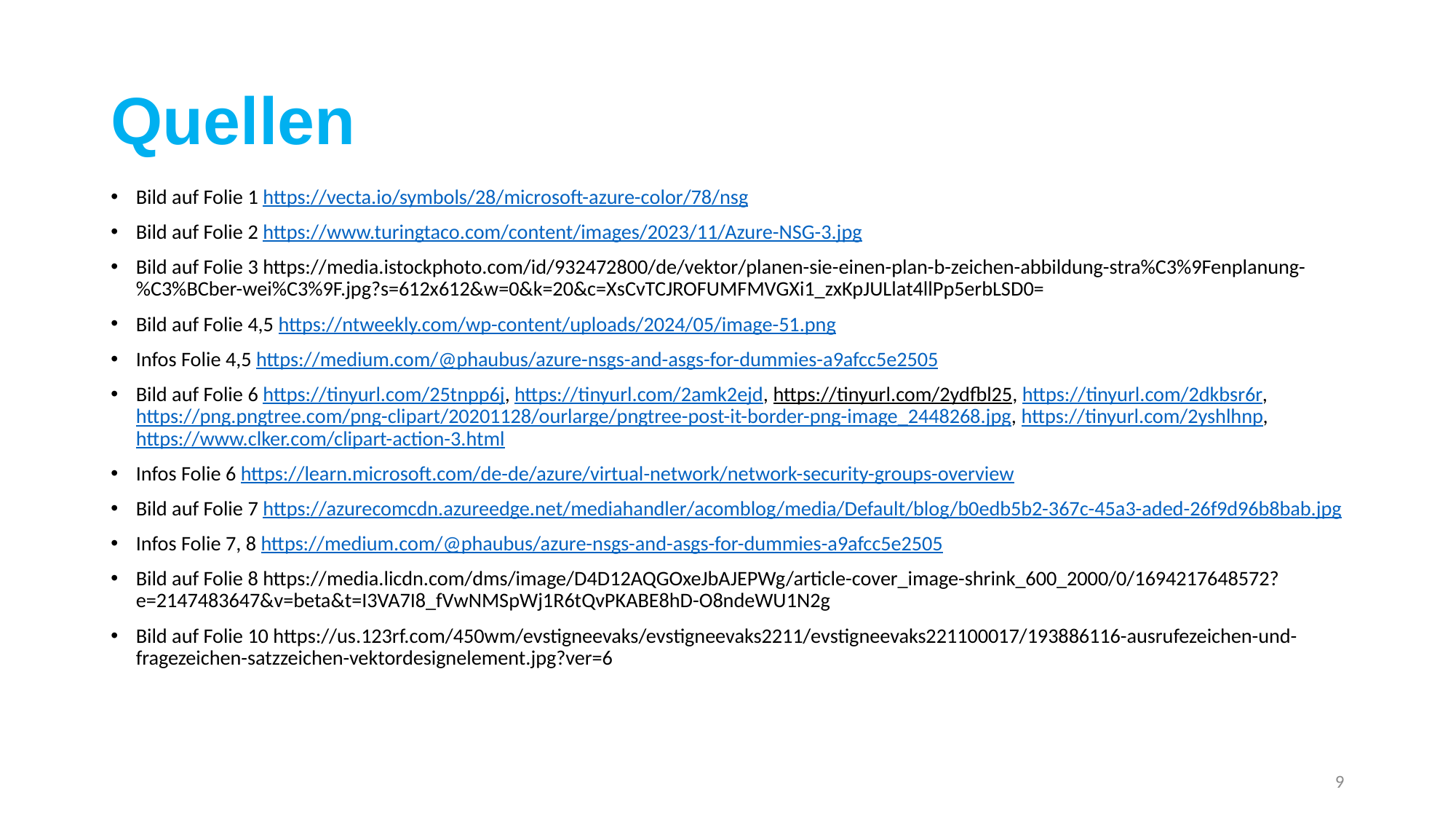

# Quellen
Bild auf Folie 1 https://vecta.io/symbols/28/microsoft-azure-color/78/nsg
Bild auf Folie 2 https://www.turingtaco.com/content/images/2023/11/Azure-NSG-3.jpg
Bild auf Folie 3 https://media.istockphoto.com/id/932472800/de/vektor/planen-sie-einen-plan-b-zeichen-abbildung-stra%C3%9Fenplanung-%C3%BCber-wei%C3%9F.jpg?s=612x612&w=0&k=20&c=XsCvTCJROFUMFMVGXi1_zxKpJULlat4llPp5erbLSD0=
Bild auf Folie 4,5 https://ntweekly.com/wp-content/uploads/2024/05/image-51.png
Infos Folie 4,5 https://medium.com/@phaubus/azure-nsgs-and-asgs-for-dummies-a9afcc5e2505
Bild auf Folie 6 https://tinyurl.com/25tnpp6j, https://tinyurl.com/2amk2ejd, https://tinyurl.com/2ydfbl25, https://tinyurl.com/2dkbsr6r, https://png.pngtree.com/png-clipart/20201128/ourlarge/pngtree-post-it-border-png-image_2448268.jpg, https://tinyurl.com/2yshlhnp, https://www.clker.com/clipart-action-3.html
Infos Folie 6 https://learn.microsoft.com/de-de/azure/virtual-network/network-security-groups-overview
Bild auf Folie 7 https://azurecomcdn.azureedge.net/mediahandler/acomblog/media/Default/blog/b0edb5b2-367c-45a3-aded-26f9d96b8bab.jpg
Infos Folie 7, 8 https://medium.com/@phaubus/azure-nsgs-and-asgs-for-dummies-a9afcc5e2505
Bild auf Folie 8 https://media.licdn.com/dms/image/D4D12AQGOxeJbAJEPWg/article-cover_image-shrink_600_2000/0/1694217648572?e=2147483647&v=beta&t=I3VA7I8_fVwNMSpWj1R6tQvPKABE8hD-O8ndeWU1N2g
Bild auf Folie 10 https://us.123rf.com/450wm/evstigneevaks/evstigneevaks2211/evstigneevaks221100017/193886116-ausrufezeichen-und-fragezeichen-satzzeichen-vektordesignelement.jpg?ver=6
9